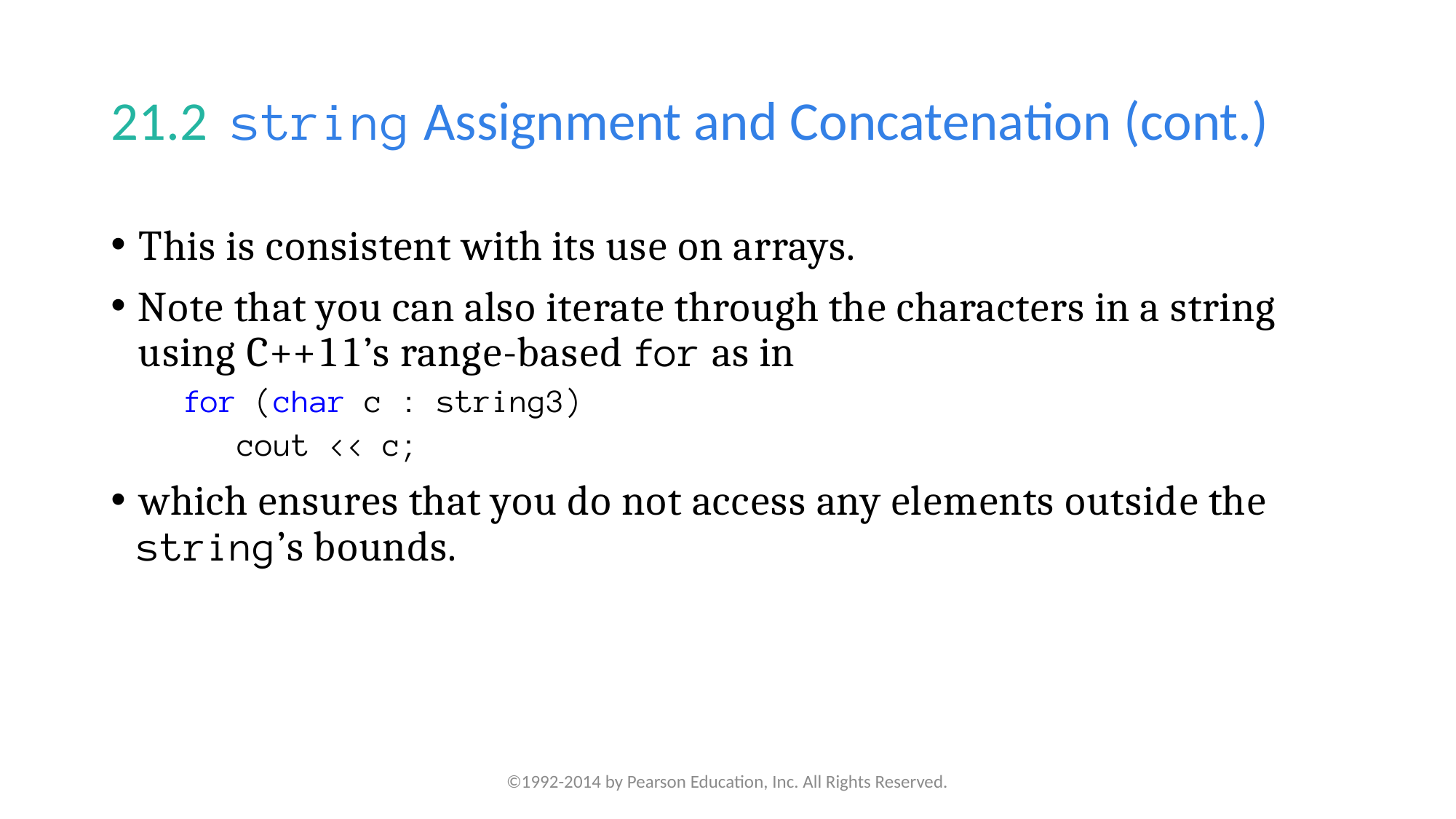

# 21.2  string Assignment and Concatenation (cont.)
This is consistent with its use on arrays.
Note that you can also iterate through the characters in a string using C++11’s range-based for as in
for (char c : string3)
   cout << c;
which ensures that you do not access any elements outside the string’s bounds.
©1992-2014 by Pearson Education, Inc. All Rights Reserved.